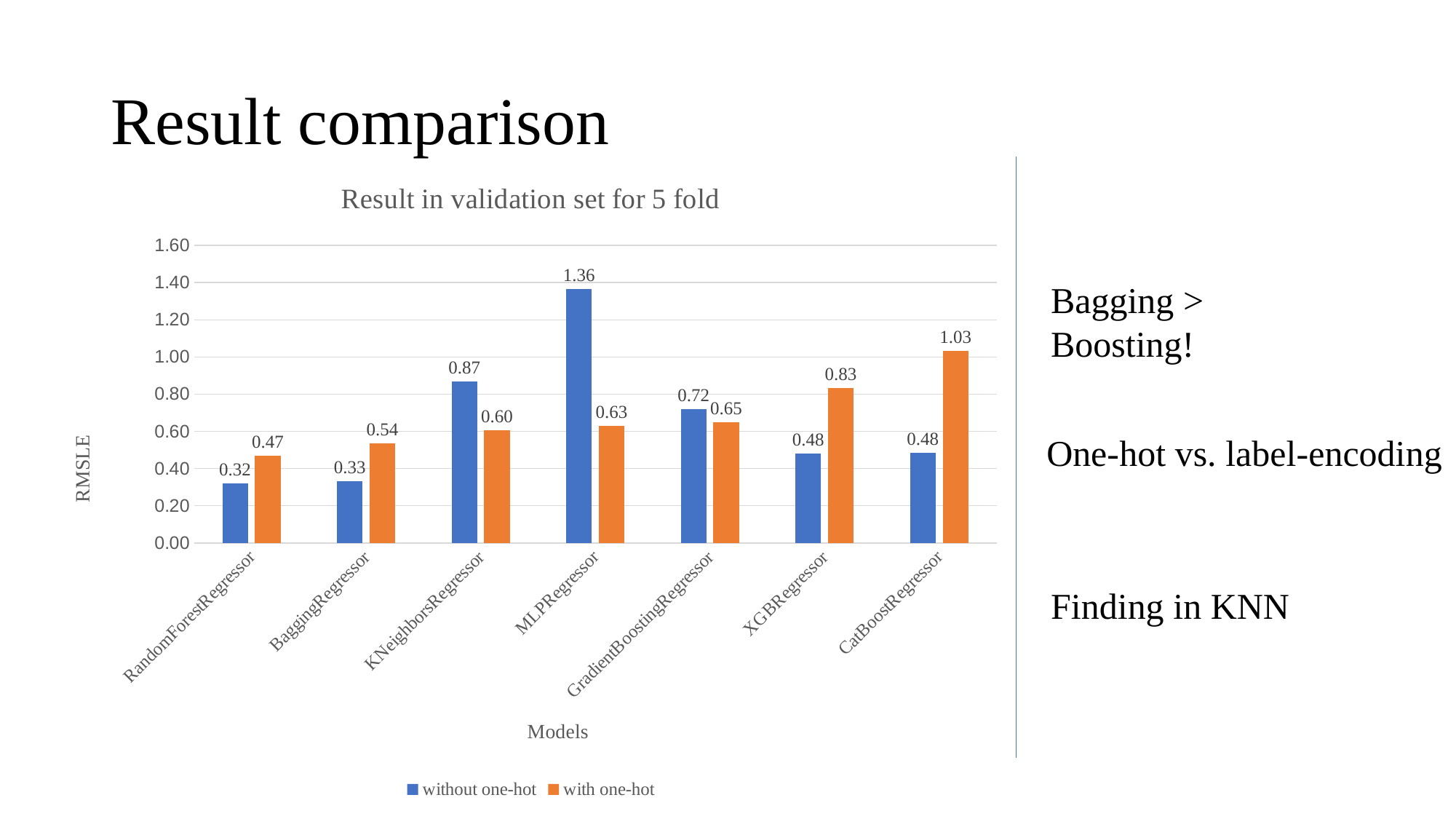

# Result comparison

### Chart: Result in validation set for 5 fold

| Category | without one-hot | with one-hot |
|---|---|---|
| RandomForestRegressor | 0.320955 | 0.46723 |
| BaggingRegressor | 0.333152 | 0.53548 |
| KNeighborsRegressor | 0.869772 | 0.604031 |
| MLPRegressor | 1.364608 | 0.629722 |
| GradientBoostingRegressor | 0.71968 | 0.649148 |
| XGBRegressor | 0.481642 | 0.833292 |
| CatBoostRegressor | 0.484669 | 1.033985 |
Bagging > Boosting!
One-hot vs. label-encoding
Finding in KNN